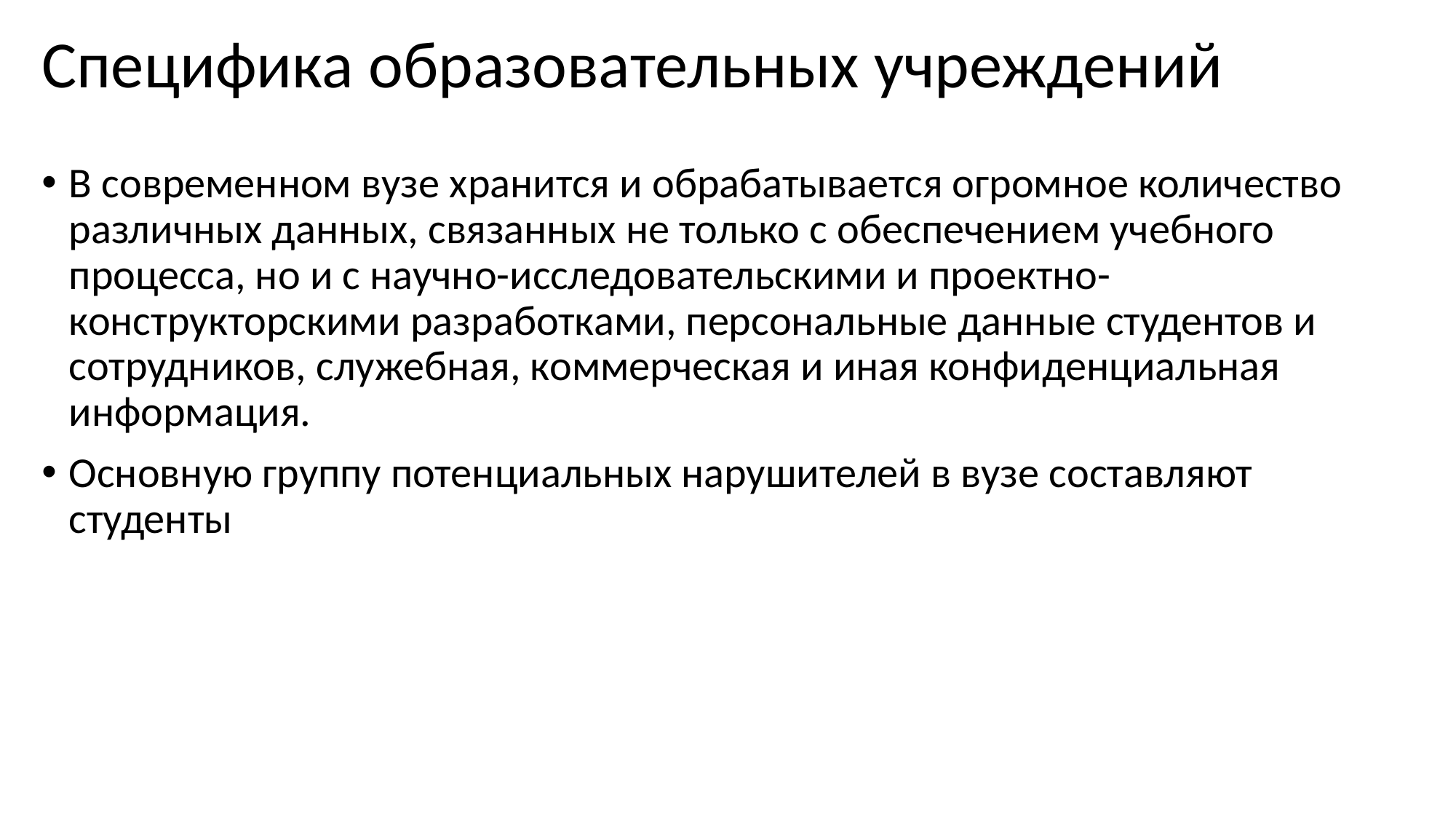

# Специфика образовательных учреждений
В современном вузе хранится и обрабатывается огромное количество различных данных, связанных не только с обеспечением учебного процесса, но и с научно-исследовательскими и проектно-конструкторскими разработками, персональные данные студентов и сотрудников, служебная, коммерческая и иная конфиденциальная информация.
Основную группу потенциальных нарушителей в вузе составляют студенты